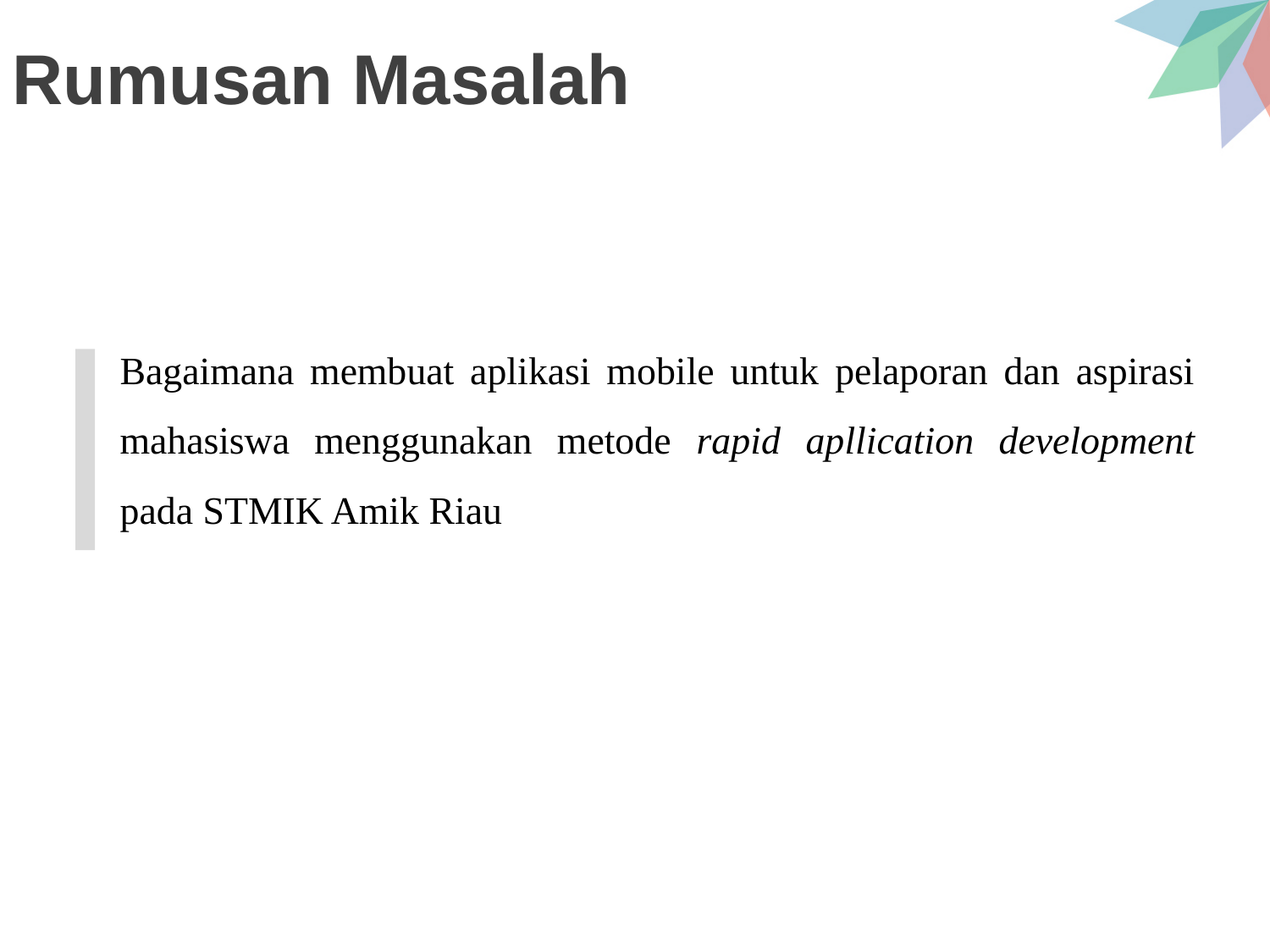

# Rumusan Masalah
Bagaimana membuat aplikasi mobile untuk pelaporan dan aspirasi mahasiswa menggunakan metode rapid apllication development pada STMIK Amik Riau